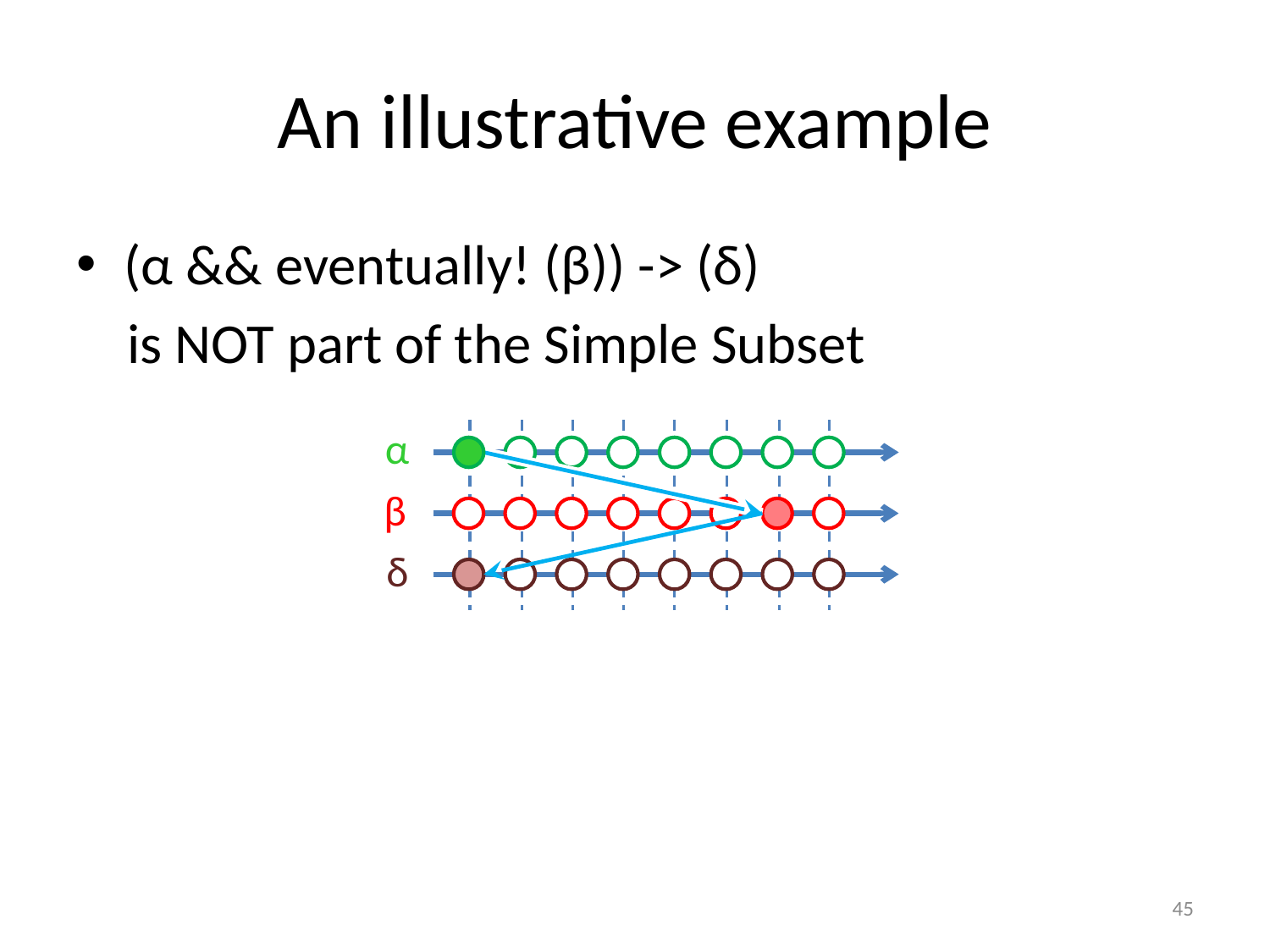

# An illustrative example
(α && eventually! (β)) -> (δ)
    is NOT part of the Simple Subset
α

β

δ

45